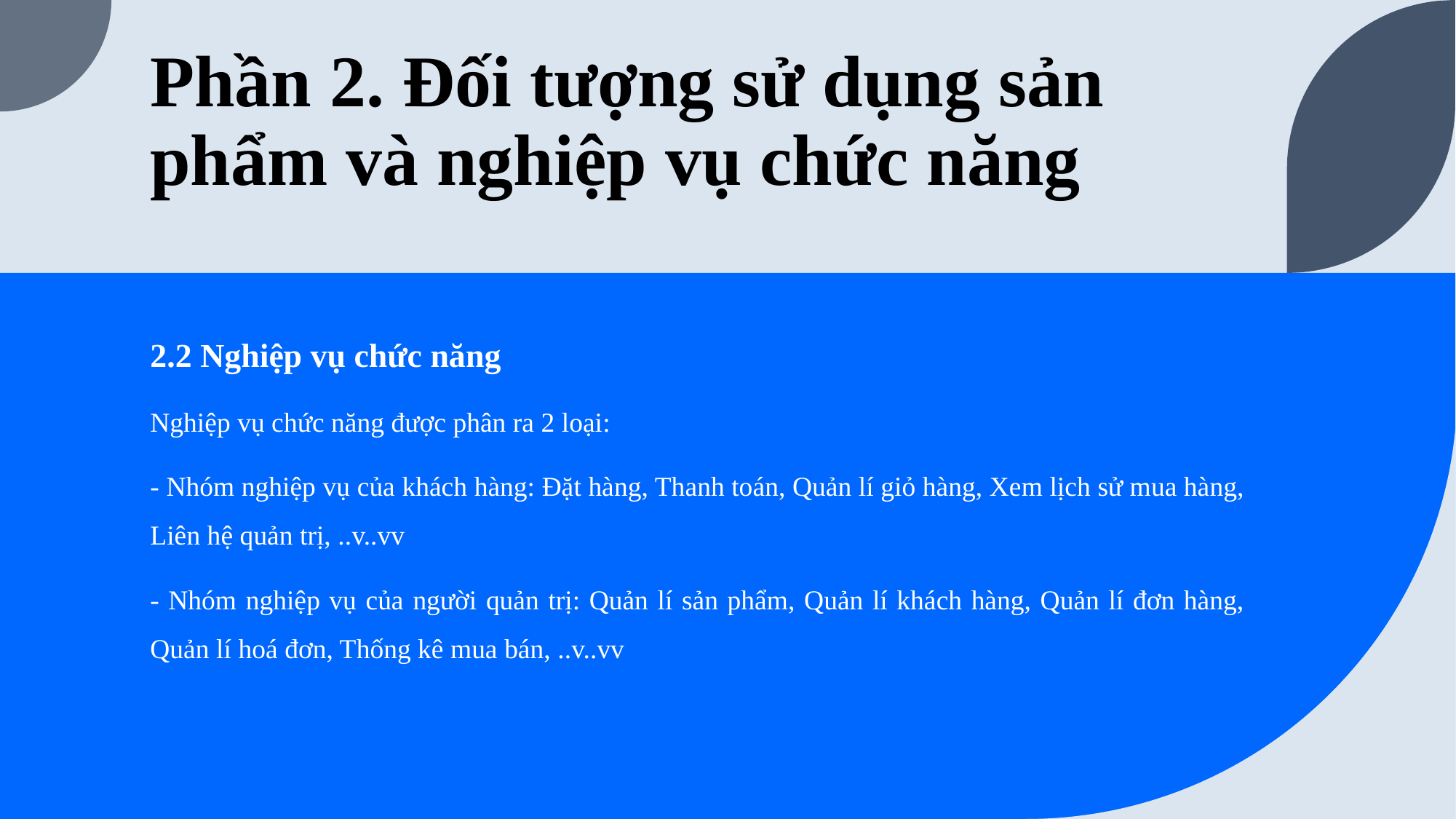

# Phần 2. Đối tượng sử dụng sản phẩm và nghiệp vụ chức năng
2.2 Nghiệp vụ chức năng
Nghiệp vụ chức năng được phân ra 2 loại:
- Nhóm nghiệp vụ của khách hàng: Đặt hàng, Thanh toán, Quản lí giỏ hàng, Xem lịch sử mua hàng, Liên hệ quản trị, ..v..vv
- Nhóm nghiệp vụ của người quản trị: Quản lí sản phẩm, Quản lí khách hàng, Quản lí đơn hàng, Quản lí hoá đơn, Thống kê mua bán, ..v..vv